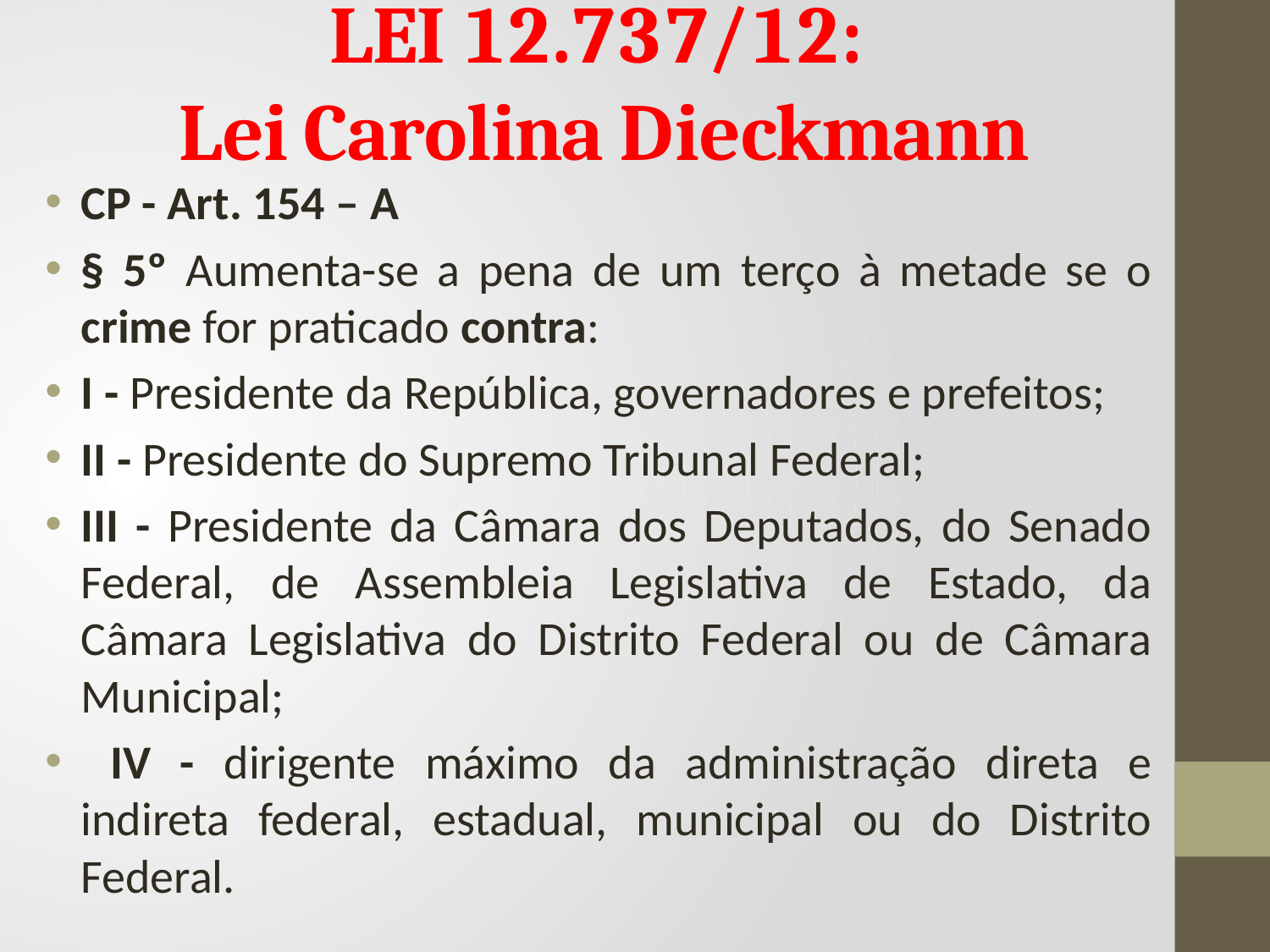

# LEI 12.737/12: Lei Carolina Dieckmann
CP - Art. 154 – A
§ 5º Aumenta-se a pena de um terço à metade se o crime for praticado contra:
I - Presidente da República, governadores e prefeitos;
II - Presidente do Supremo Tribunal Federal;
III - Presidente da Câmara dos Deputados, do Senado Federal, de Assembleia Legislativa de Estado, da Câmara Legislativa do Distrito Federal ou de Câmara Municipal;
 IV - dirigente máximo da administração direta e indireta federal, estadual, municipal ou do Distrito Federal.